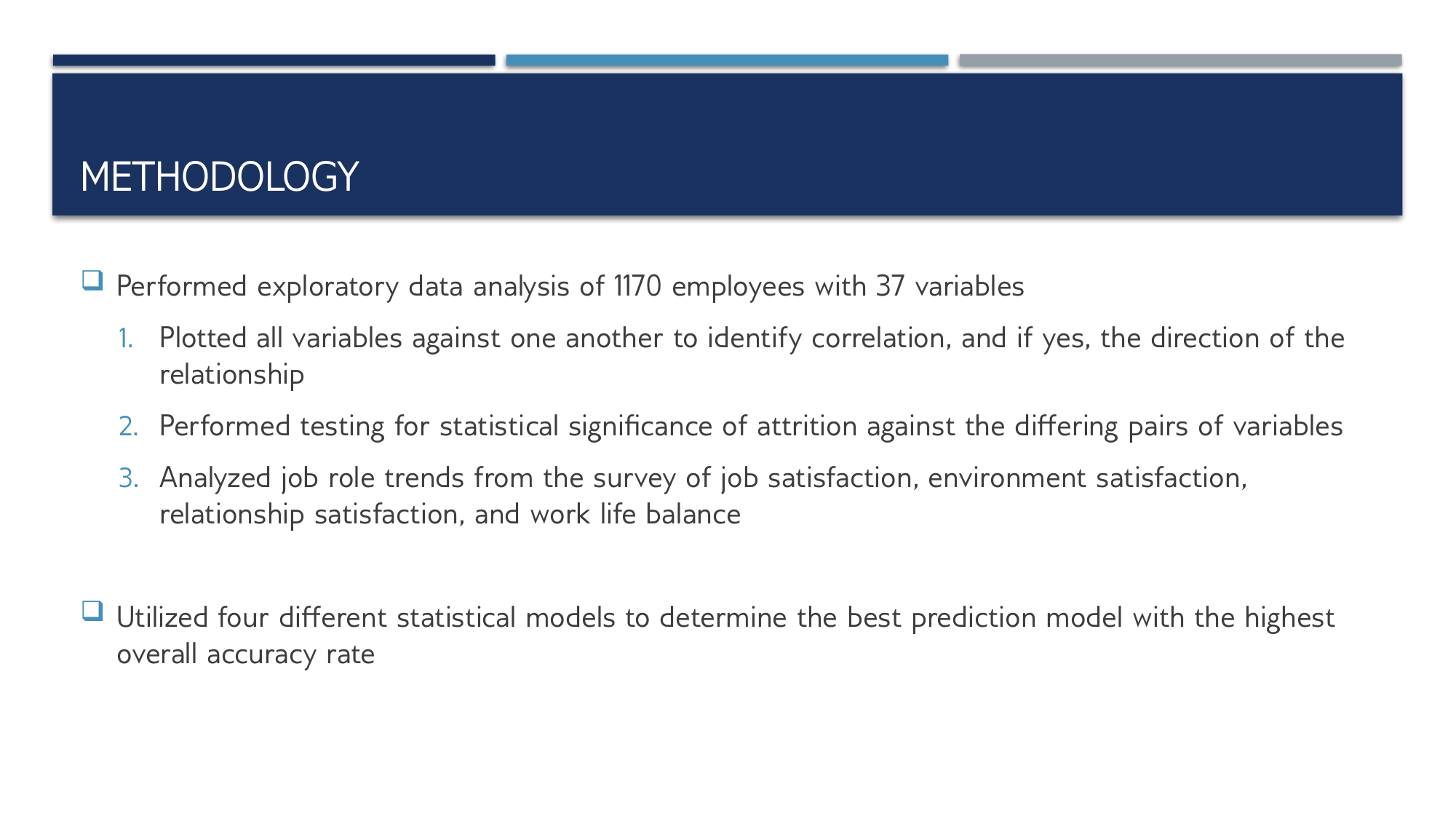

# methodology
Performed exploratory data analysis of 1170 employees with 37 variables
Plotted all variables against one another to identify correlation, and if yes, the direction of the relationship
Performed testing for statistical significance of attrition against the differing pairs of variables
Analyzed job role trends from the survey of job satisfaction, environment satisfaction, relationship satisfaction, and work life balance

Utilized four different statistical models to determine the best prediction model with the highest overall accuracy rate